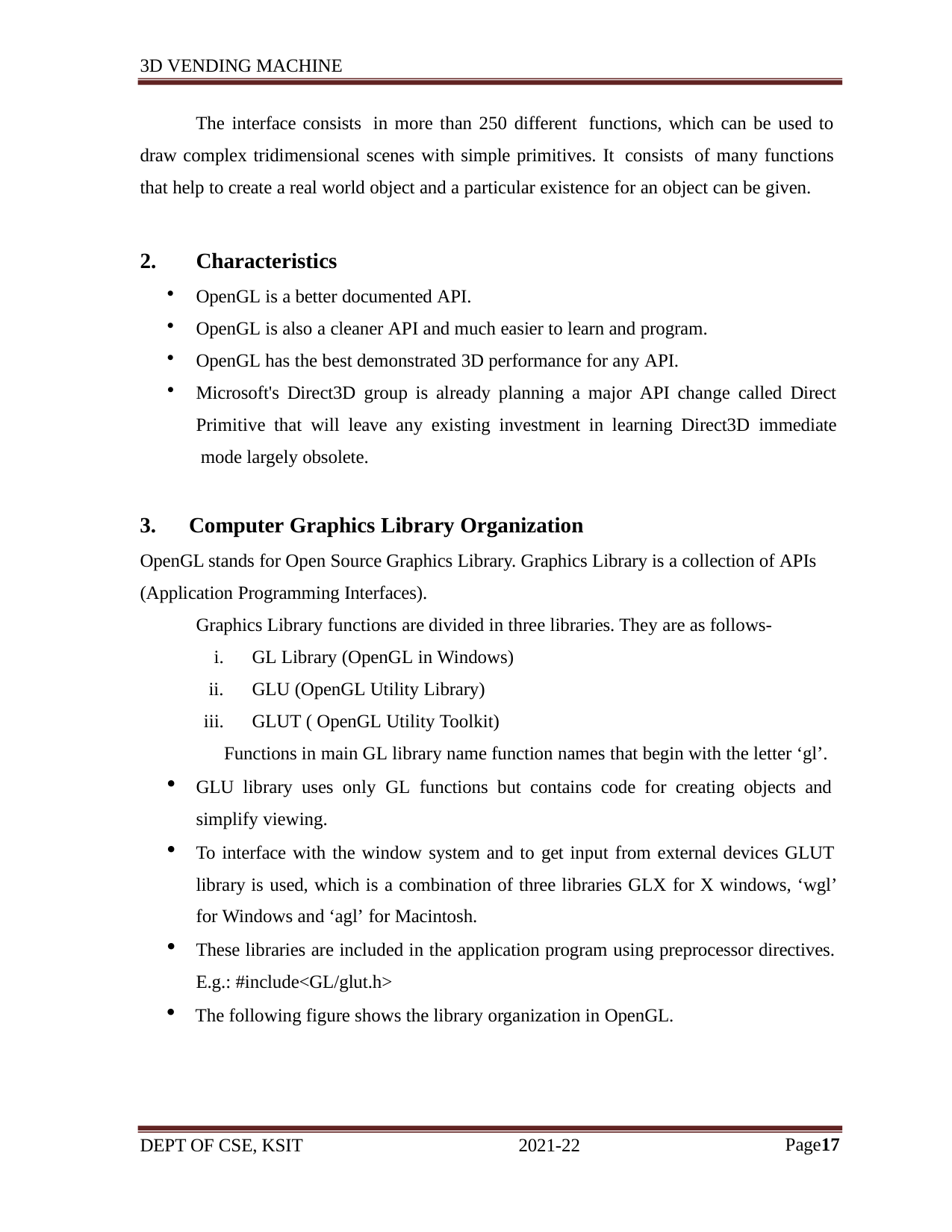

3D VENDING MACHINE

The interface consists in more than 250 different functions, which can be used to  draw complex tridimensional scenes with simple primitives. It consists of many functions  that help to create a real world object and a particular existence for an object can be given.

Characteristics
OpenGL is a better documented API.
OpenGL is also a cleaner API and much easier to learn and program.
OpenGL has the best demonstrated 3D performance for any API.
Microsoft's Direct3D group is already planning a major API change called Direct
Primitive that will leave any existing investment in learning Direct3D immediate  mode largely obsolete.

Computer Graphics Library Organization
OpenGL stands for Open Source Graphics Library. Graphics Library is a collection of APIs  (Application Programming Interfaces).
Graphics Library functions are divided in three libraries. They are as follows-
GL Library (OpenGL in Windows)
GLU (OpenGL Utility Library)
GLUT ( OpenGL Utility Toolkit)
Functions in main GL library name function names that begin with the letter ‘gl’.
GLU library uses only GL functions but contains code for creating objects and  simplify viewing.
To interface with the window system and to get input from external devices GLUT  library is used, which is a combination of three libraries GLX for X windows, ‘wgl’  for Windows and ‘agl’ for Macintosh.
These libraries are included in the application program using preprocessor directives.  E.g.: #include<GL/glut.h>
The following figure shows the library organization in OpenGL.

DEPT OF CSE, KSIT
2021-22
Page17